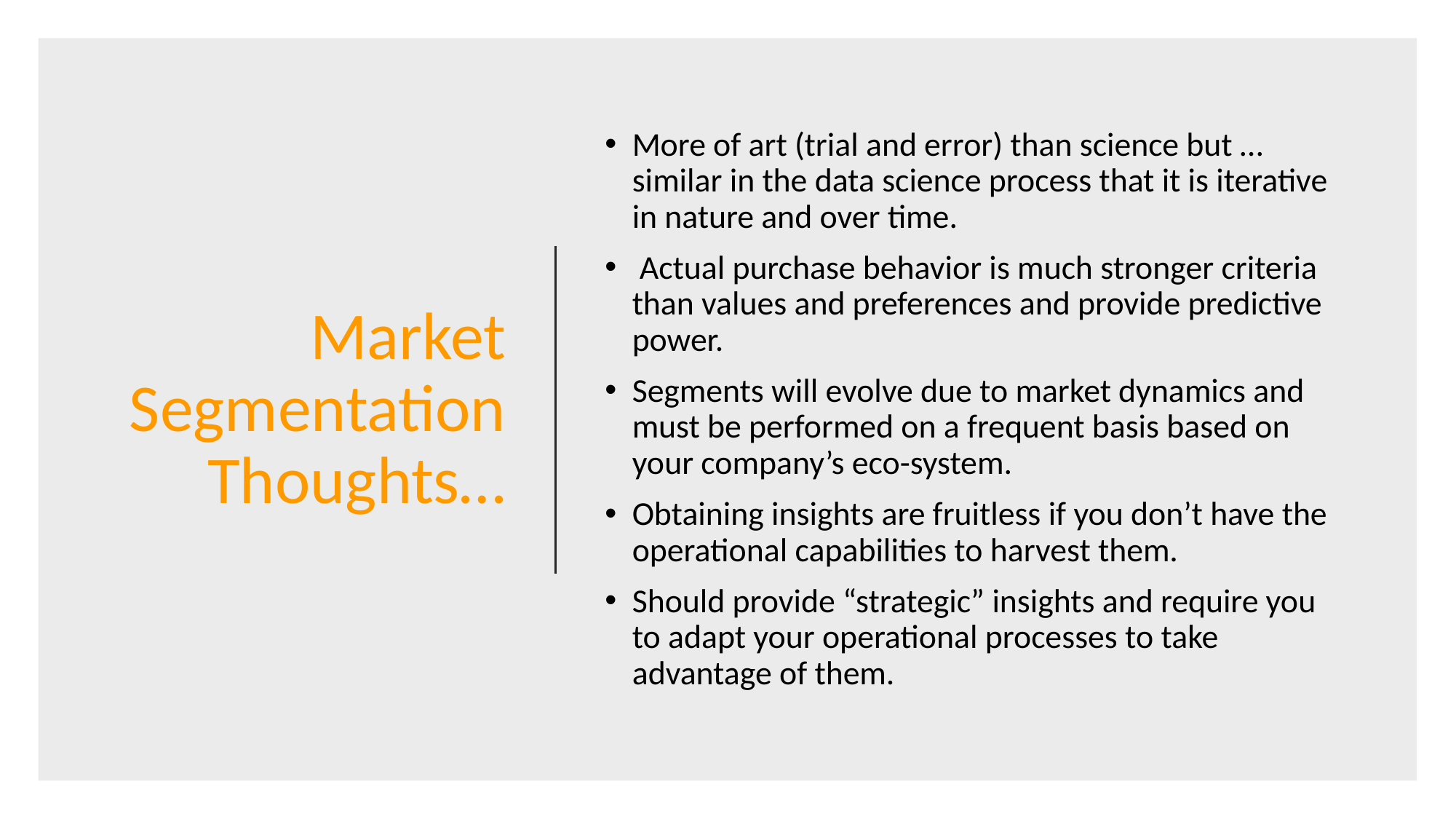

# Market Segmentation Thoughts…
More of art (trial and error) than science but … similar in the data science process that it is iterative in nature and over time.
 Actual purchase behavior is much stronger criteria than values and preferences and provide predictive power.
Segments will evolve due to market dynamics and must be performed on a frequent basis based on your company’s eco-system.
Obtaining insights are fruitless if you don’t have the operational capabilities to harvest them.
Should provide “strategic” insights and require you to adapt your operational processes to take advantage of them.